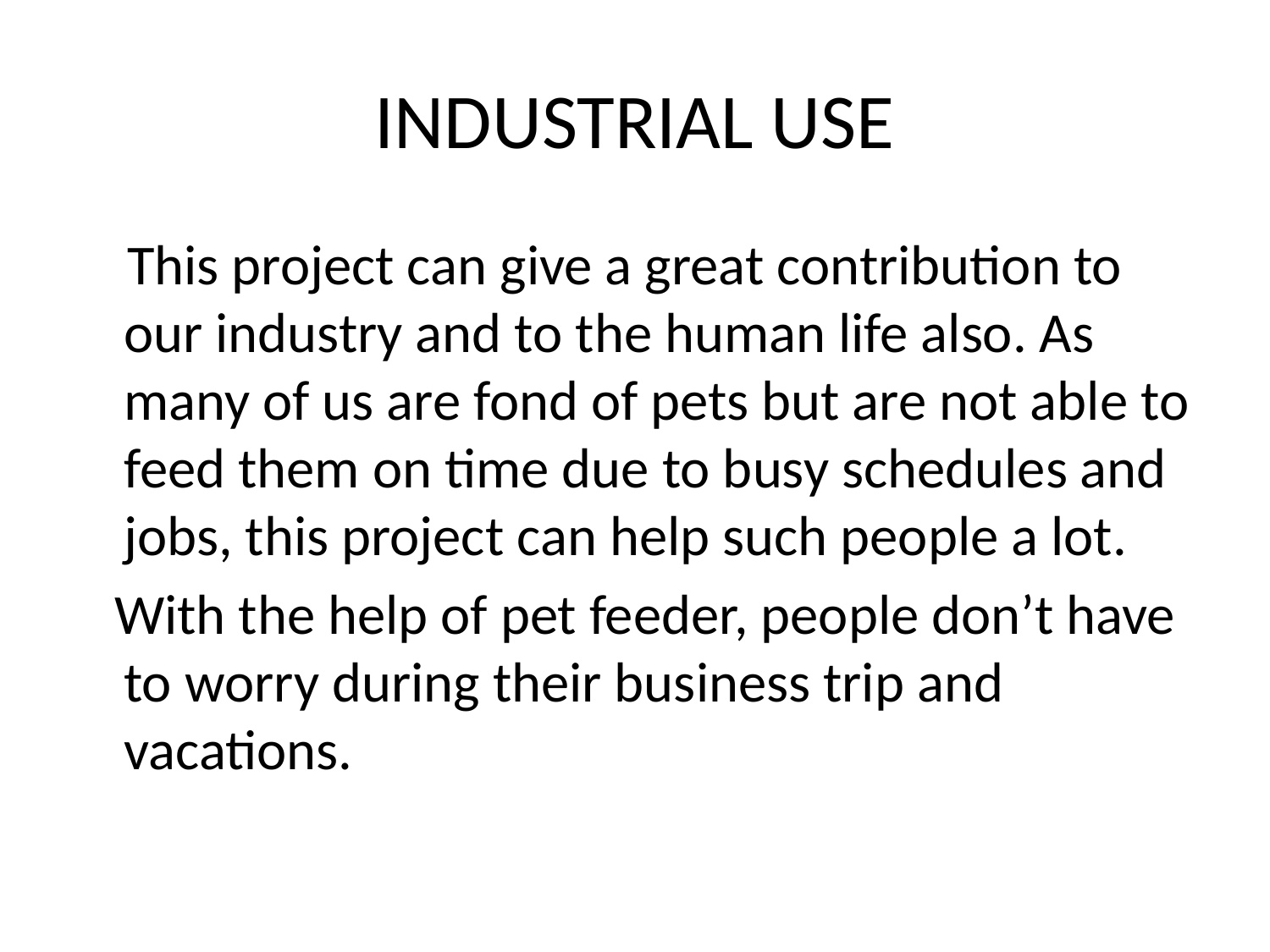

# INDUSTRIAL USE
    This project can give a great contribution to our industry and to the human life also. As many of us are fond of pets but are not able to feed them on time due to busy schedules and jobs, this project can help such people a lot.
   With the help of pet feeder, people don’t have to worry during their business trip and vacations.